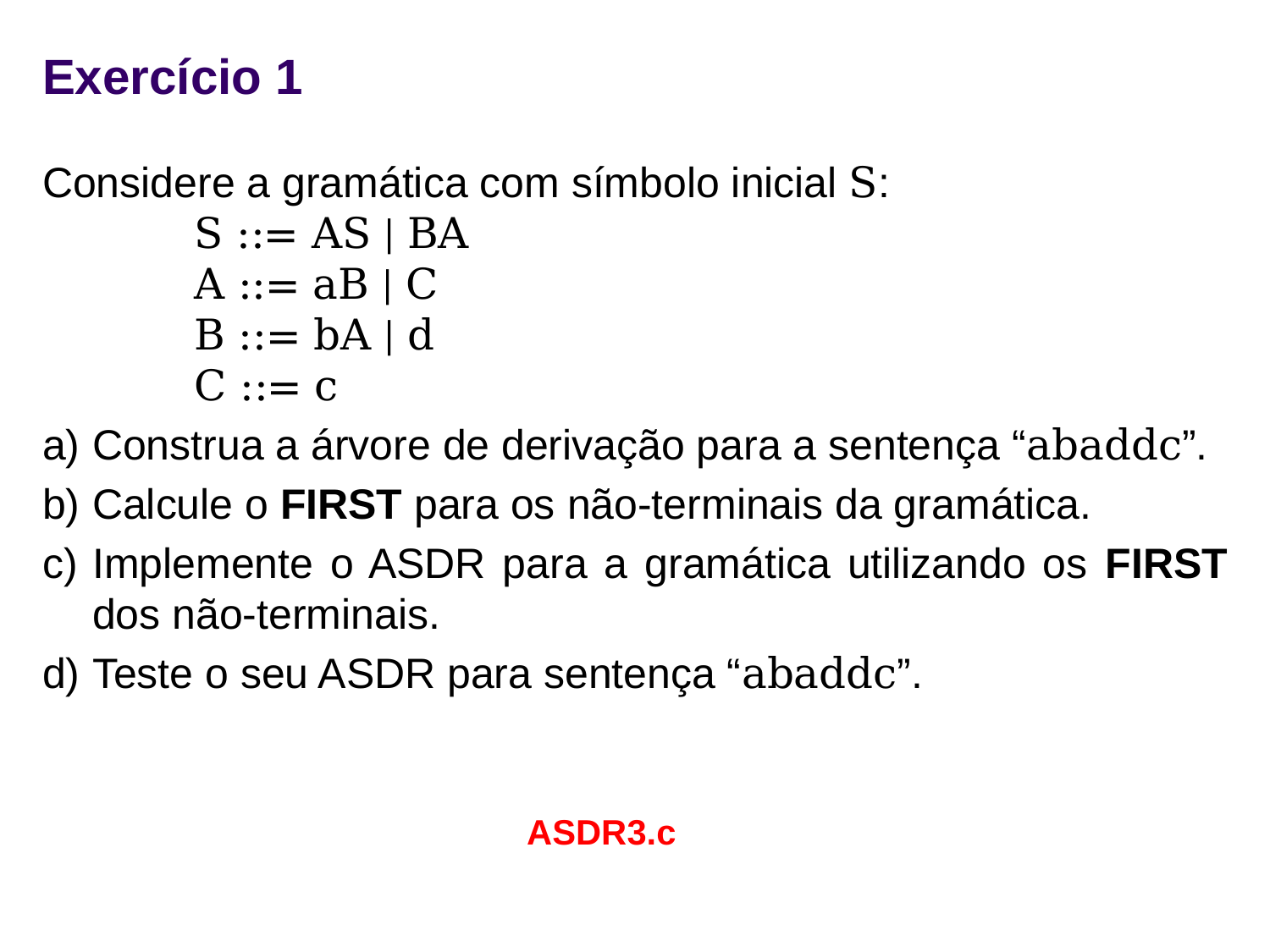

# Exercício 1
Considere a gramática com símbolo inicial S:
	S ::= AS | BA
	A ::= aB | C
	B ::= bA | d
	C ::= c
Construa a árvore de derivação para a sentença “abaddc”.
Calcule o FIRST para os não-terminais da gramática.
Implemente o ASDR para a gramática utilizando os FIRST dos não-terminais.
Teste o seu ASDR para sentença “abaddc”.

ASDR3.c